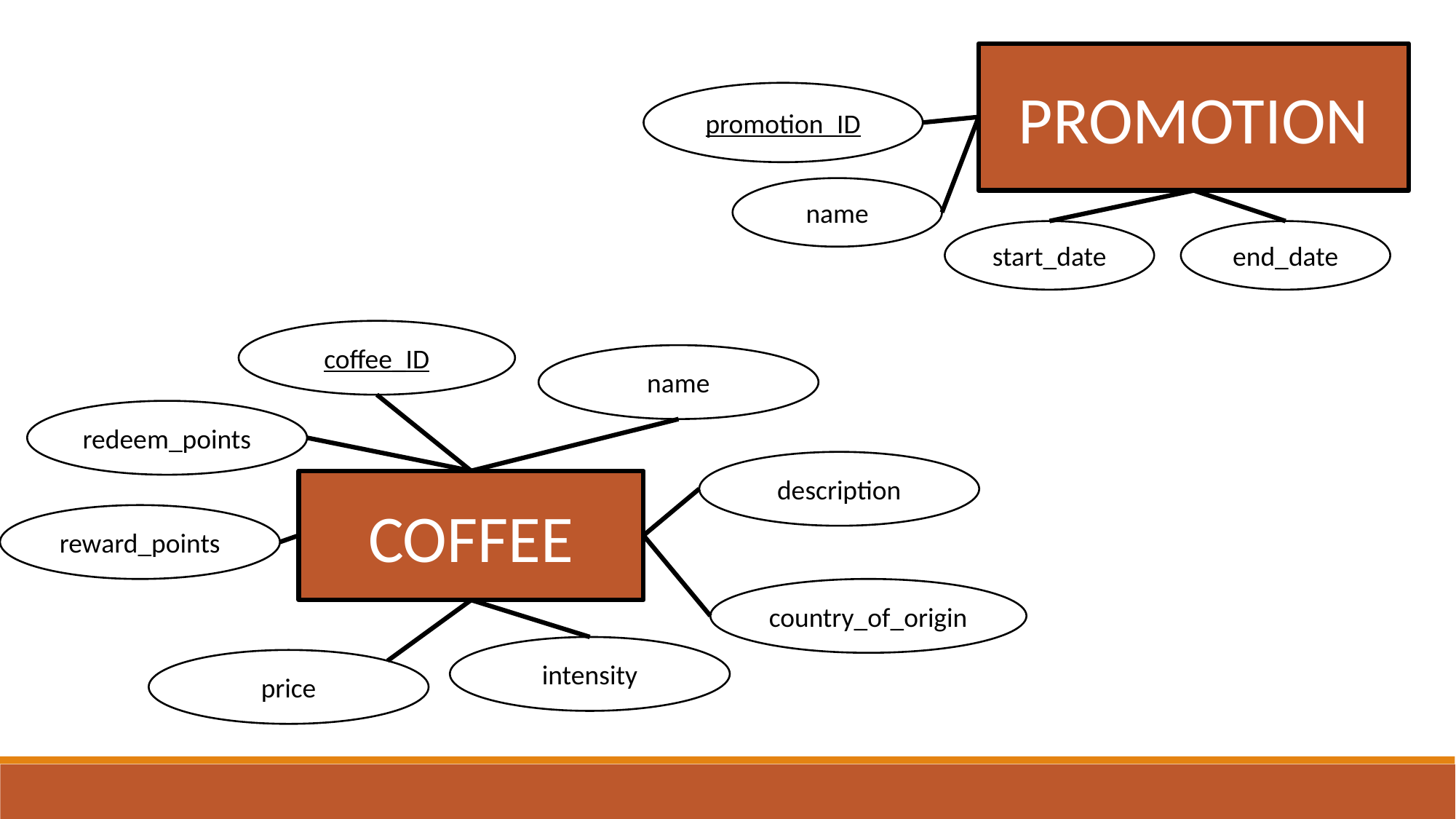

PROMOTION
promotion_ID
name
start_date
end_date
coffee_ID
name
redeem_points
description
COFFEE
reward_points
country_of_origin
intensity
price